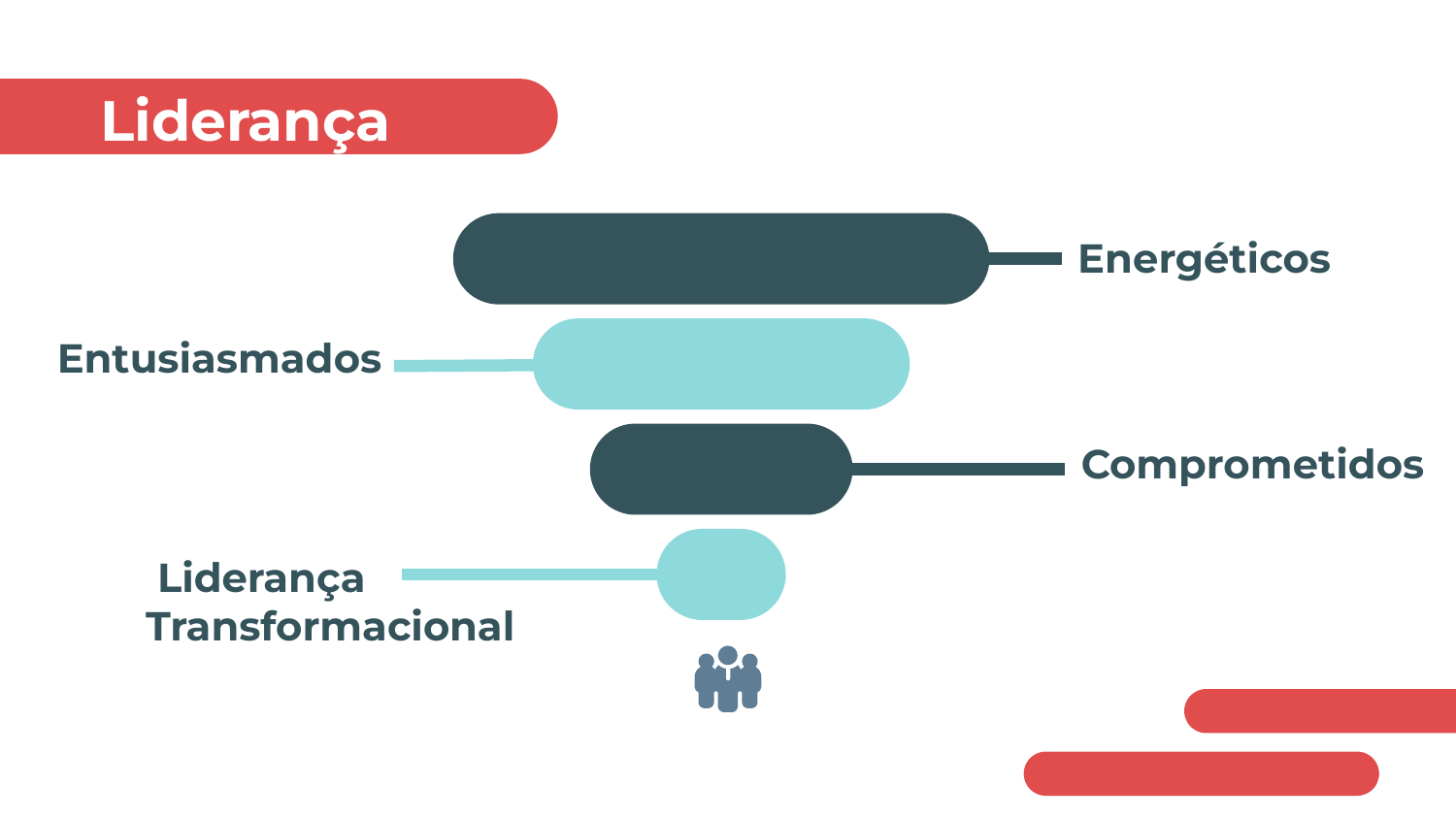

# Liderança

Energéticos
Entusiasmados

Comprometidos

 Liderança Transformacional